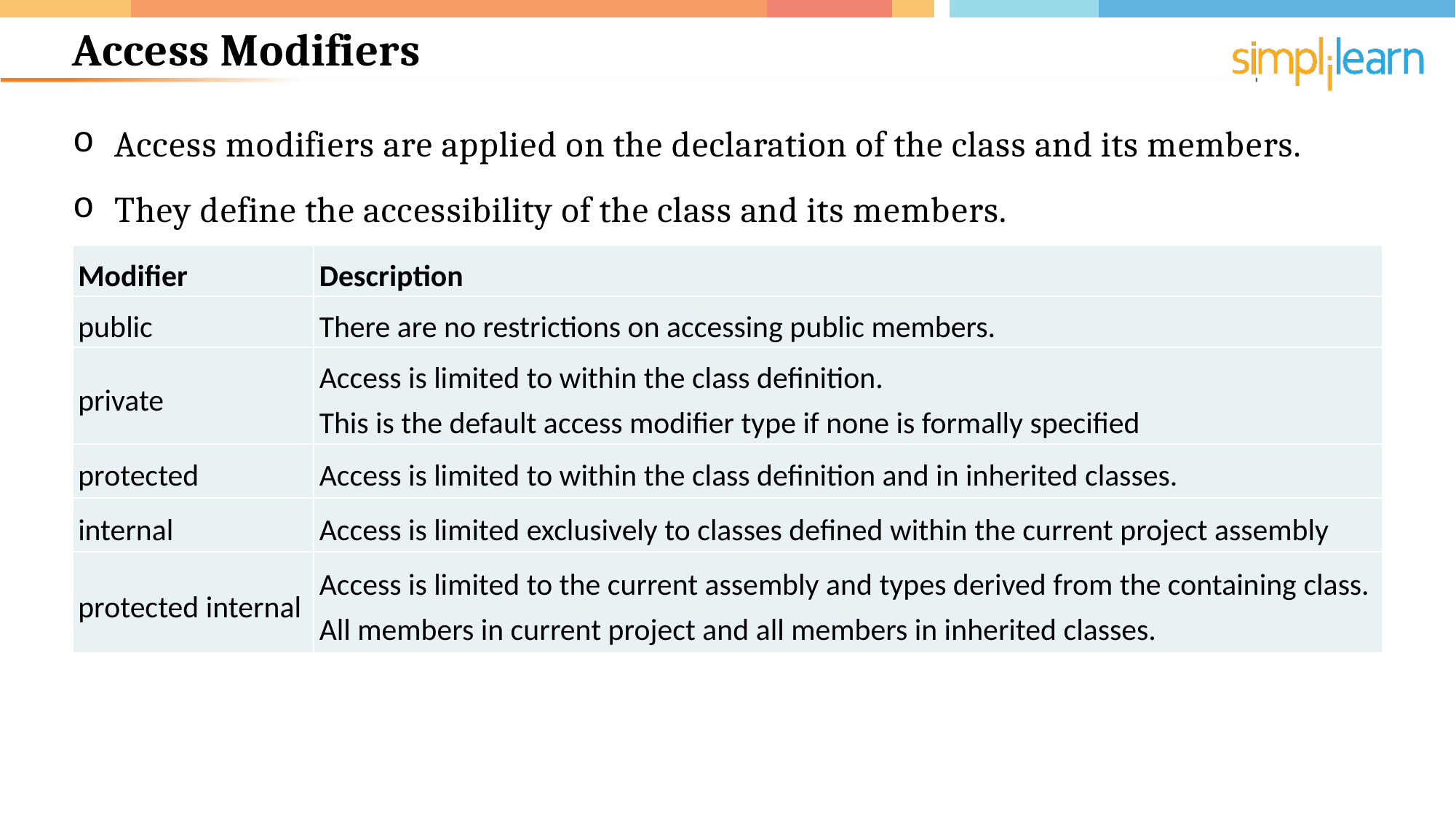

# Access Modifiers
Access modifiers are applied on the declaration of the class and its members.
They define the accessibility of the class and its members.
| Modifier | Description |
| --- | --- |
| public | There are no restrictions on accessing public members. |
| private | Access is limited to within the class definition. This is the default access modifier type if none is formally specified |
| protected | Access is limited to within the class definition and in inherited classes. |
| internal | Access is limited exclusively to classes defined within the current project assembly |
| protected internal | Access is limited to the current assembly and types derived from the containing class. All members in current project and all members in inherited classes. |